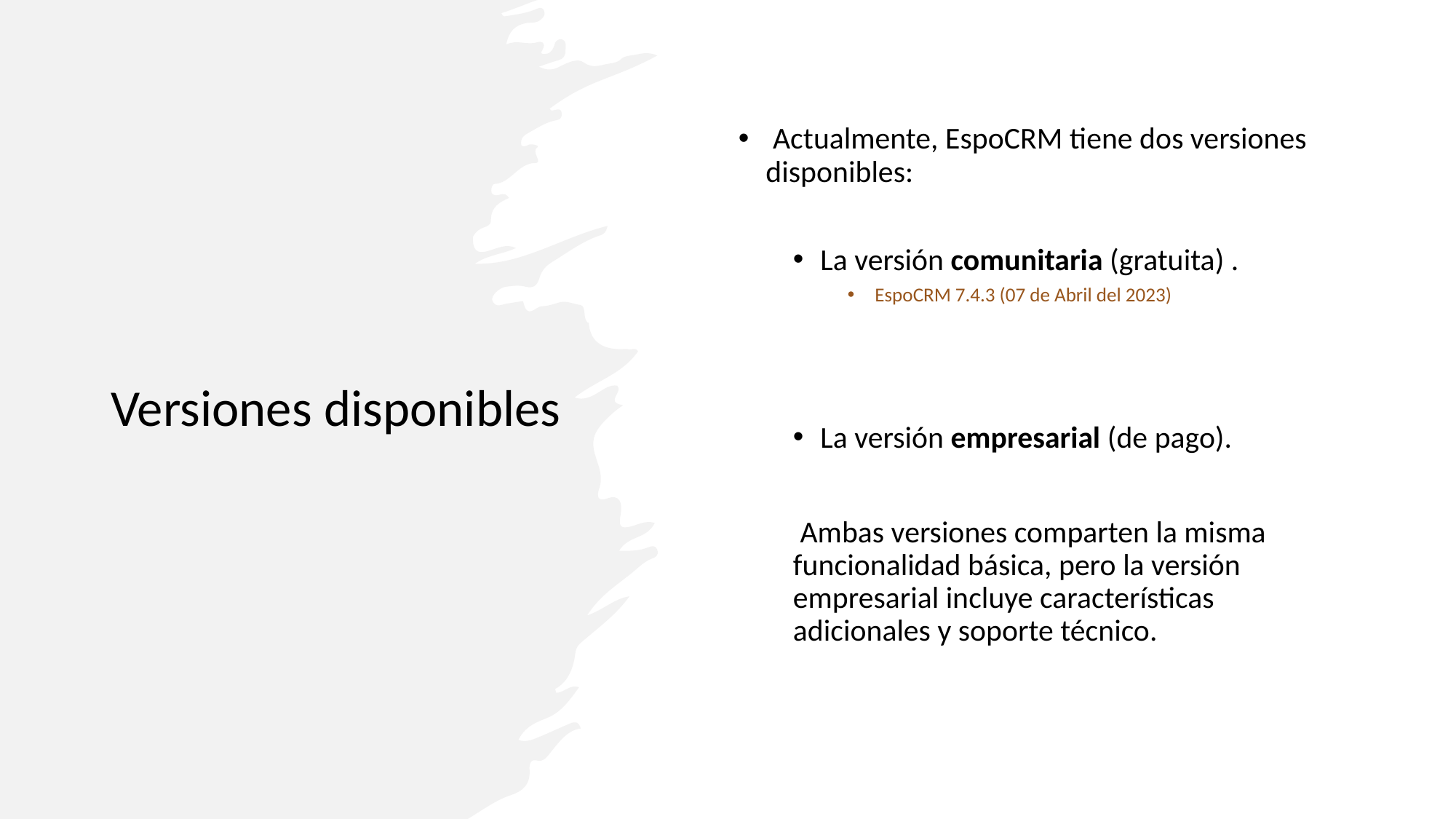

# Versiones disponibles
 Actualmente, EspoCRM tiene dos versiones disponibles:

La versión comunitaria (gratuita) .
EspoCRM 7.4.3 (07 de Abril del 2023)

La versión empresarial (de pago).

 Ambas versiones comparten la misma funcionalidad básica, pero la versión empresarial incluye características adicionales y soporte técnico.